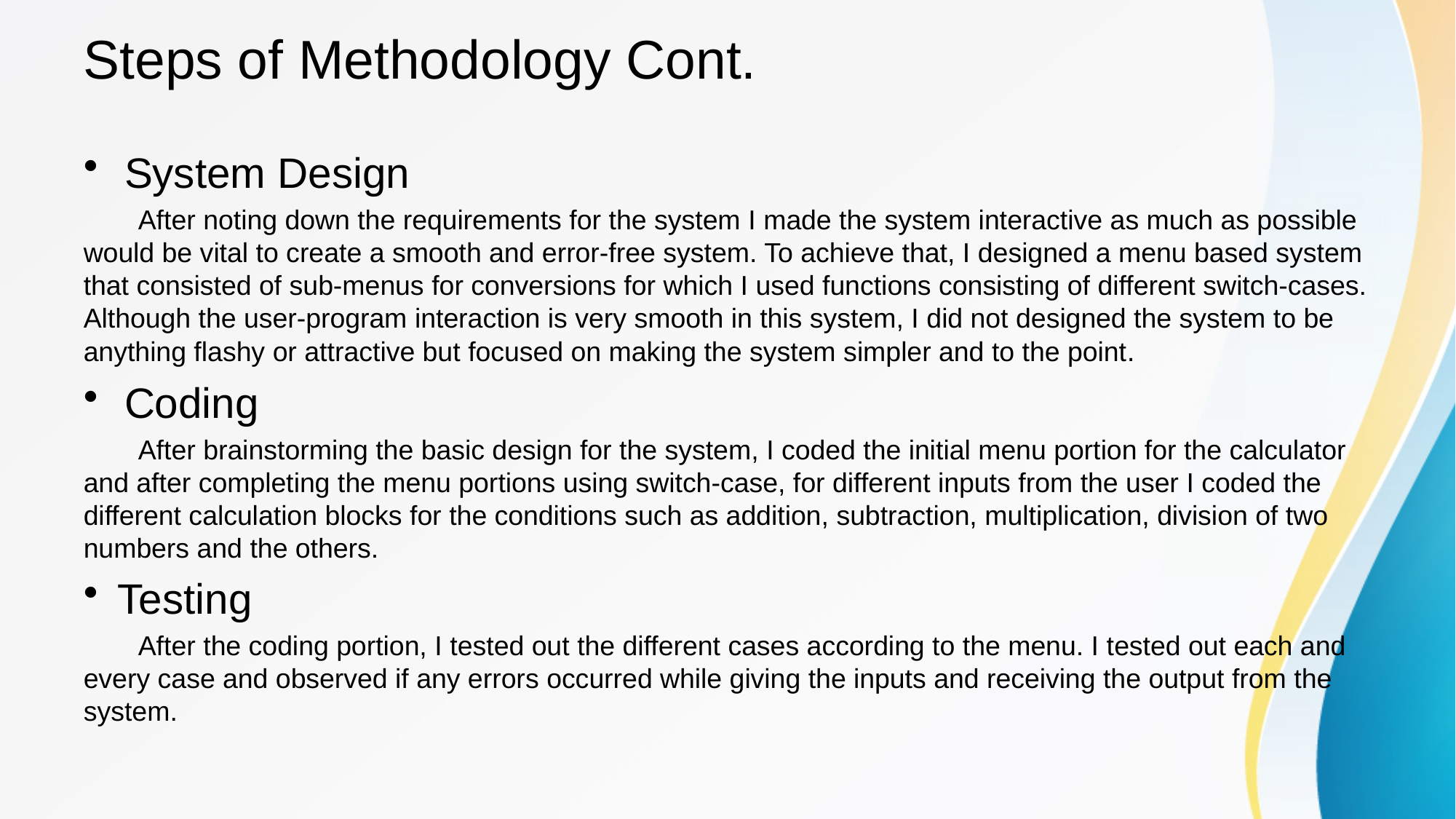

# Steps of Methodology Cont.
System Design
After noting down the requirements for the system I made the system interactive as much as possible would be vital to create a smooth and error-free system. To achieve that, I designed a menu based system that consisted of sub-menus for conversions for which I used functions consisting of different switch-cases. Although the user-program interaction is very smooth in this system, I did not designed the system to be anything flashy or attractive but focused on making the system simpler and to the point.
Coding
After brainstorming the basic design for the system, I coded the initial menu portion for the calculator and after completing the menu portions using switch-case, for different inputs from the user I coded the different calculation blocks for the conditions such as addition, subtraction, multiplication, division of two numbers and the others.
Testing
After the coding portion, I tested out the different cases according to the menu. I tested out each and every case and observed if any errors occurred while giving the inputs and receiving the output from the system.

9